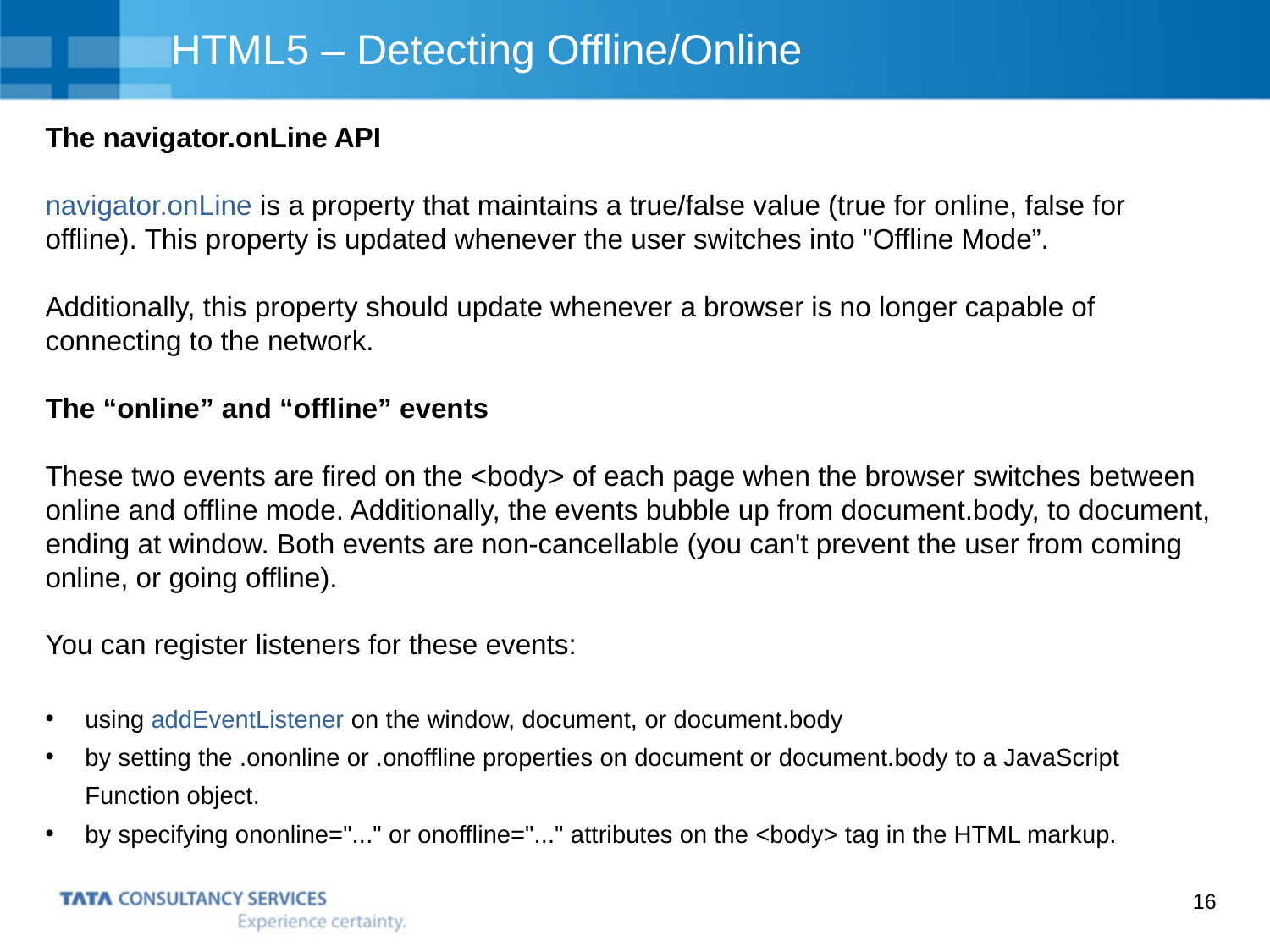

# HTML5 – Detecting Offline/Online
The navigator.onLine API

navigator.onLine is a property that maintains a true/false value (true for online, false for offline). This property is updated whenever the user switches into "Offline Mode”.

Additionally, this property should update whenever a browser is no longer capable of connecting to the network.

The “online” and “offline” events

These two events are fired on the <body> of each page when the browser switches between online and offline mode. Additionally, the events bubble up from document.body, to document, ending at window. Both events are non-cancellable (you can't prevent the user from coming online, or going offline).

You can register listeners for these events:

using addEventListener on the window, document, or document.body
by setting the .ononline or .onoffline properties on document or document.body to a JavaScript Function object.
by specifying ononline="..." or onoffline="..." attributes on the <body> tag in the HTML markup.